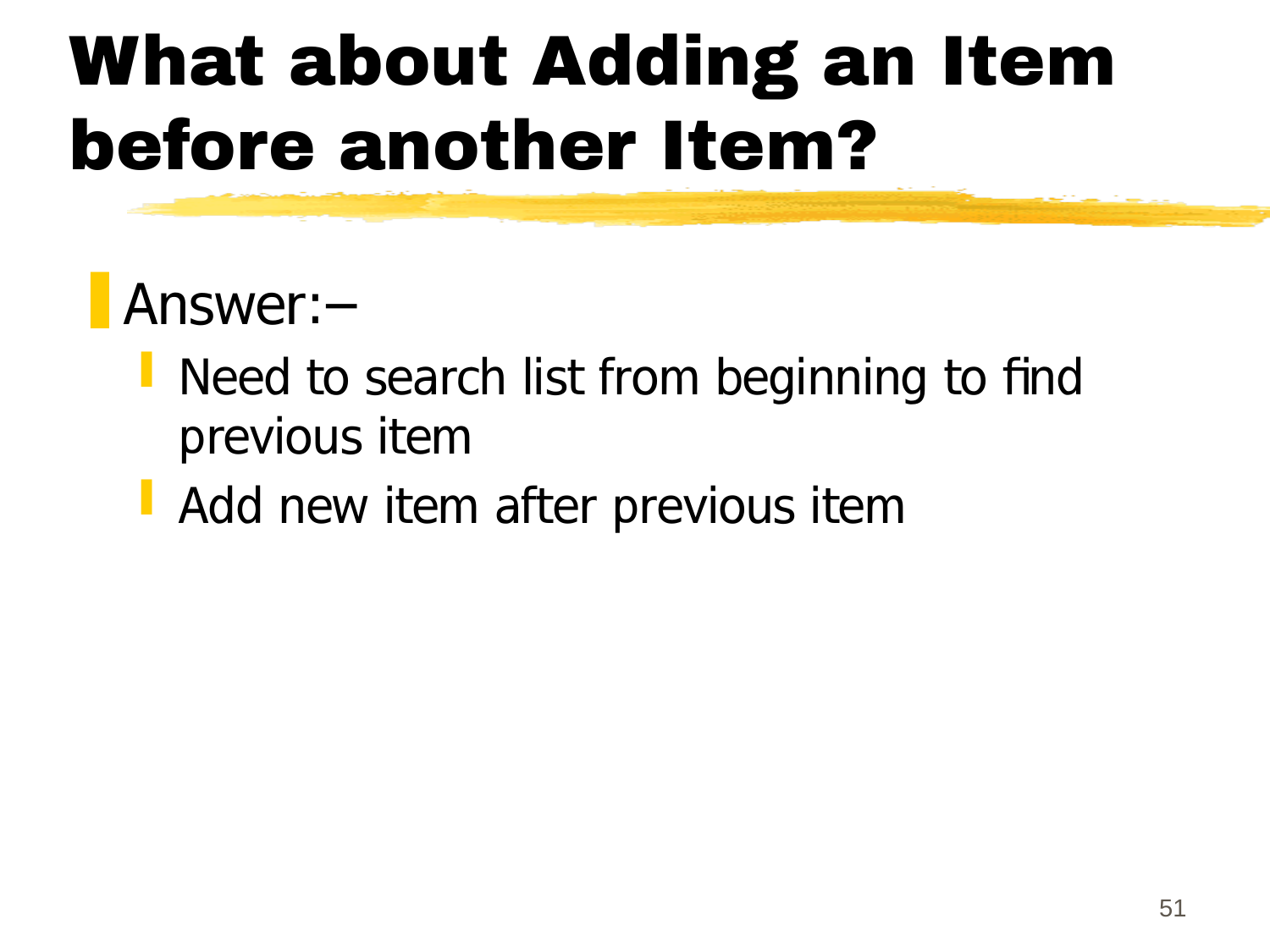

# What about Adding an Item before another Item?
Answer:–
Need to search list from beginning to find previous item
Add new item after previous item

51